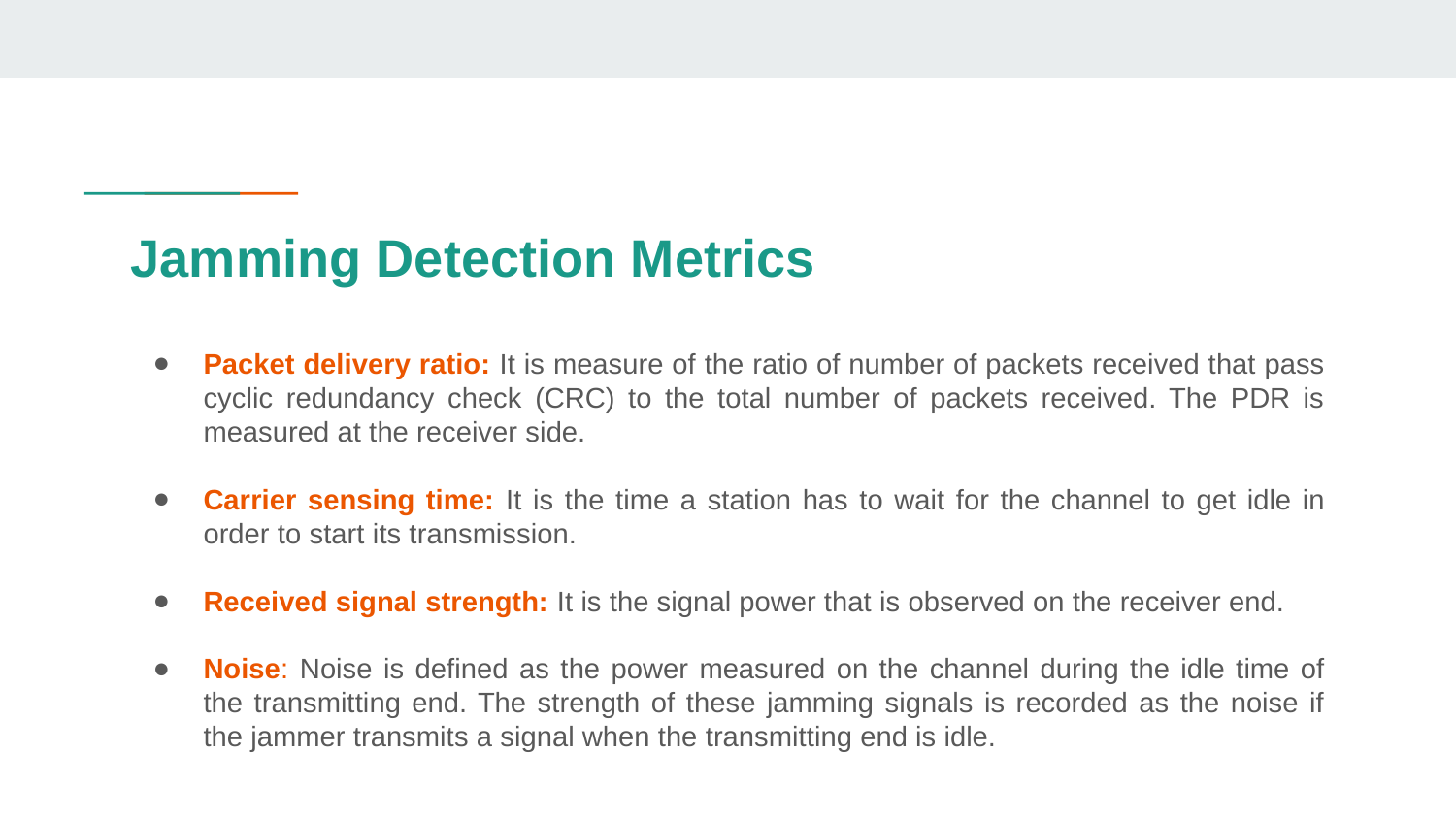

# Jamming Detection Metrics
Packet delivery ratio: It is measure of the ratio of number of packets received that pass cyclic redundancy check (CRC) to the total number of packets received. The PDR is measured at the receiver side.

Carrier sensing time: It is the time a station has to wait for the channel to get idle in order to start its transmission.

Received signal strength: It is the signal power that is observed on the receiver end.

Noise: Noise is defined as the power measured on the channel during the idle time of the transmitting end. The strength of these jamming signals is recorded as the noise if the jammer transmits a signal when the transmitting end is idle.